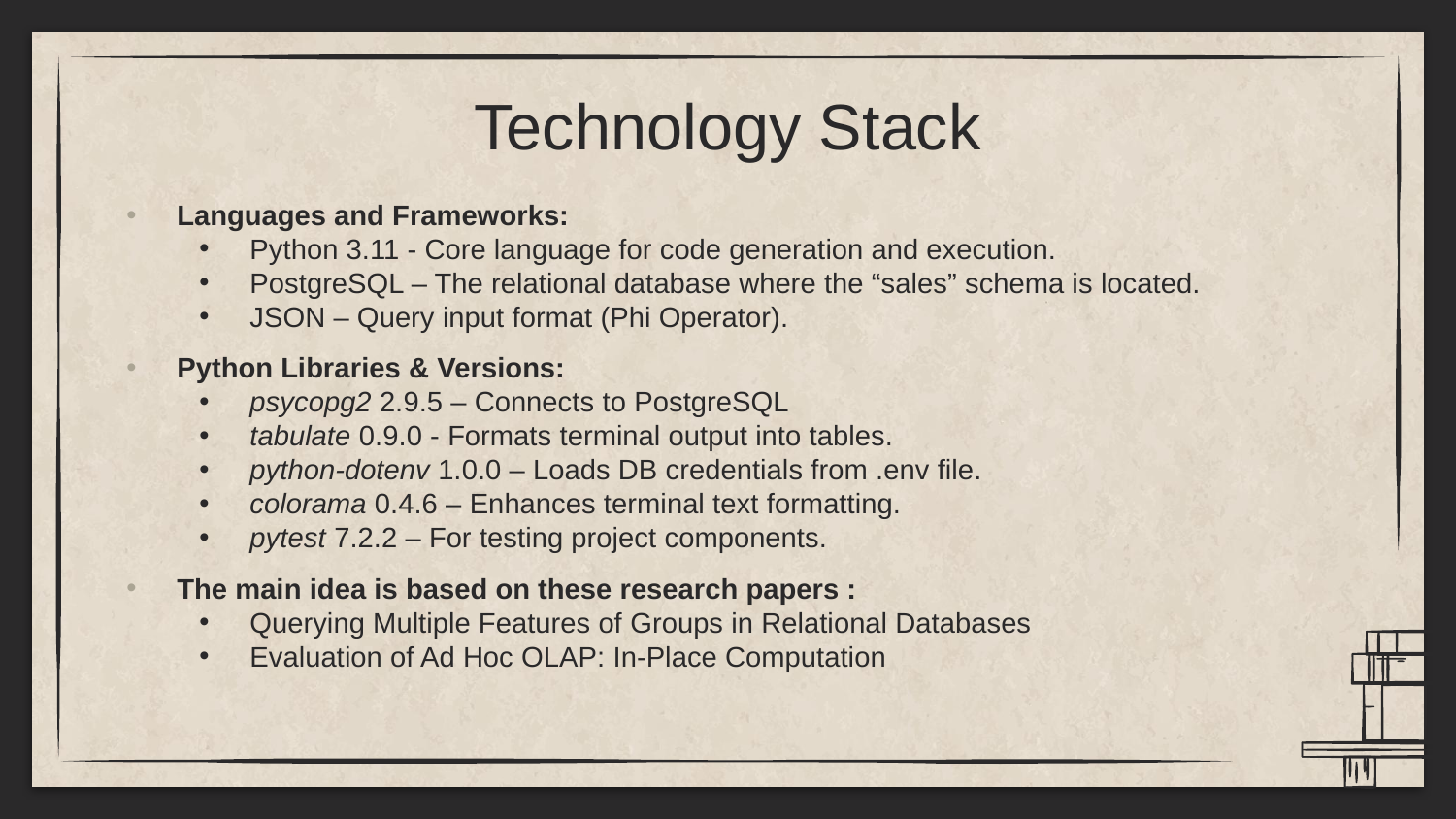

# Technology Stack
Languages and Frameworks:
Python 3.11 - Core language for code generation and execution.
PostgreSQL – The relational database where the “sales” schema is located.
JSON – Query input format (Phi Operator).
Python Libraries & Versions:
psycopg2 2.9.5 – Connects to PostgreSQL
tabulate 0.9.0 - Formats terminal output into tables.
python-dotenv 1.0.0 – Loads DB credentials from .env file.
colorama 0.4.6 – Enhances terminal text formatting.
pytest 7.2.2 – For testing project components.
The main idea is based on these research papers :
Querying Multiple Features of Groups in Relational Databases
Evaluation of Ad Hoc OLAP: In-Place Computation